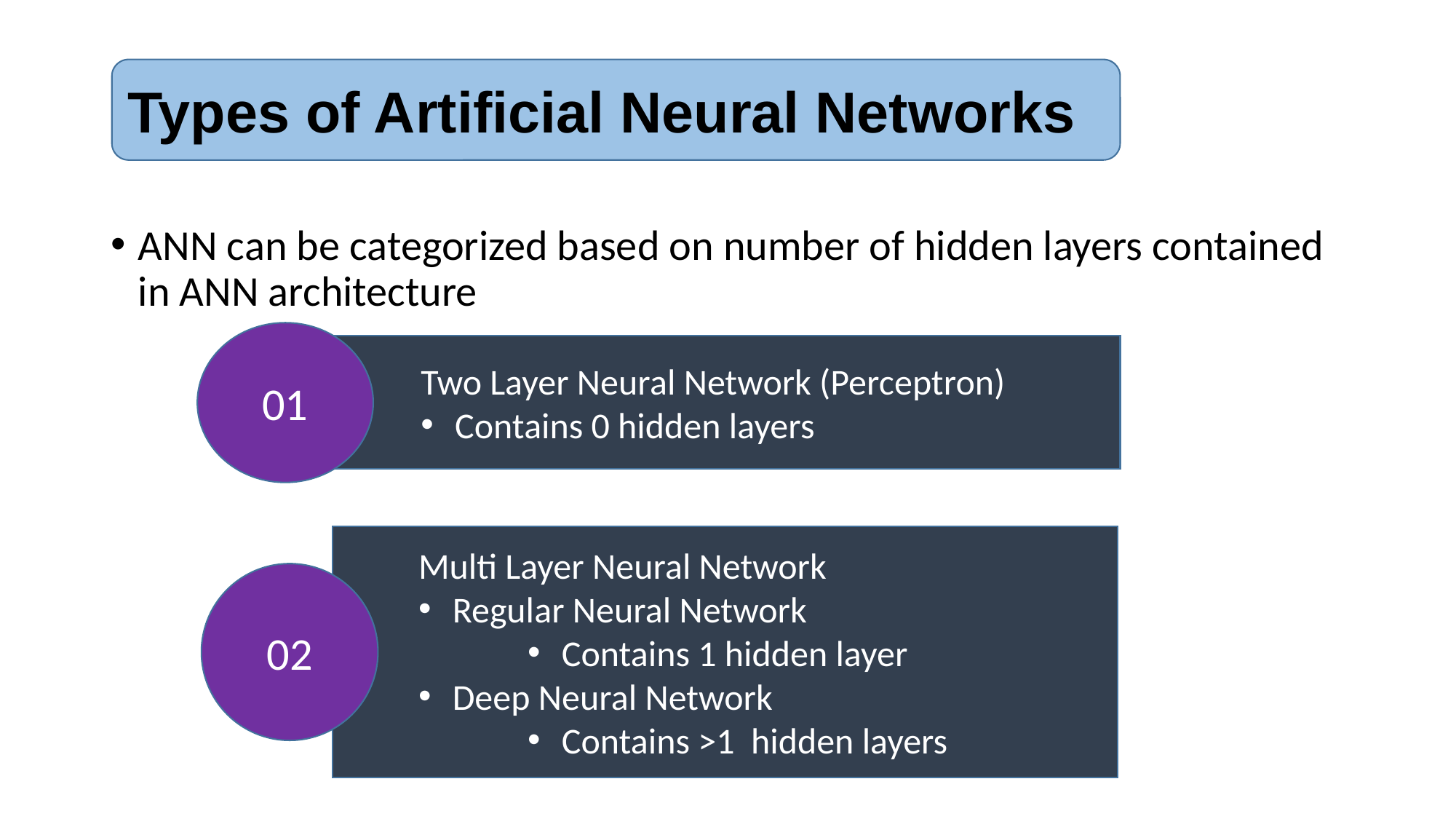

Types of Artificial Neural Networks
ANN can be categorized based on number of hidden layers contained in ANN architecture
01
Two Layer Neural Network (Perceptron)
Contains 0 hidden layers
Multi Layer Neural Network
Regular Neural Network
Contains 1 hidden layer
Deep Neural Network
Contains >1  hidden layers
02